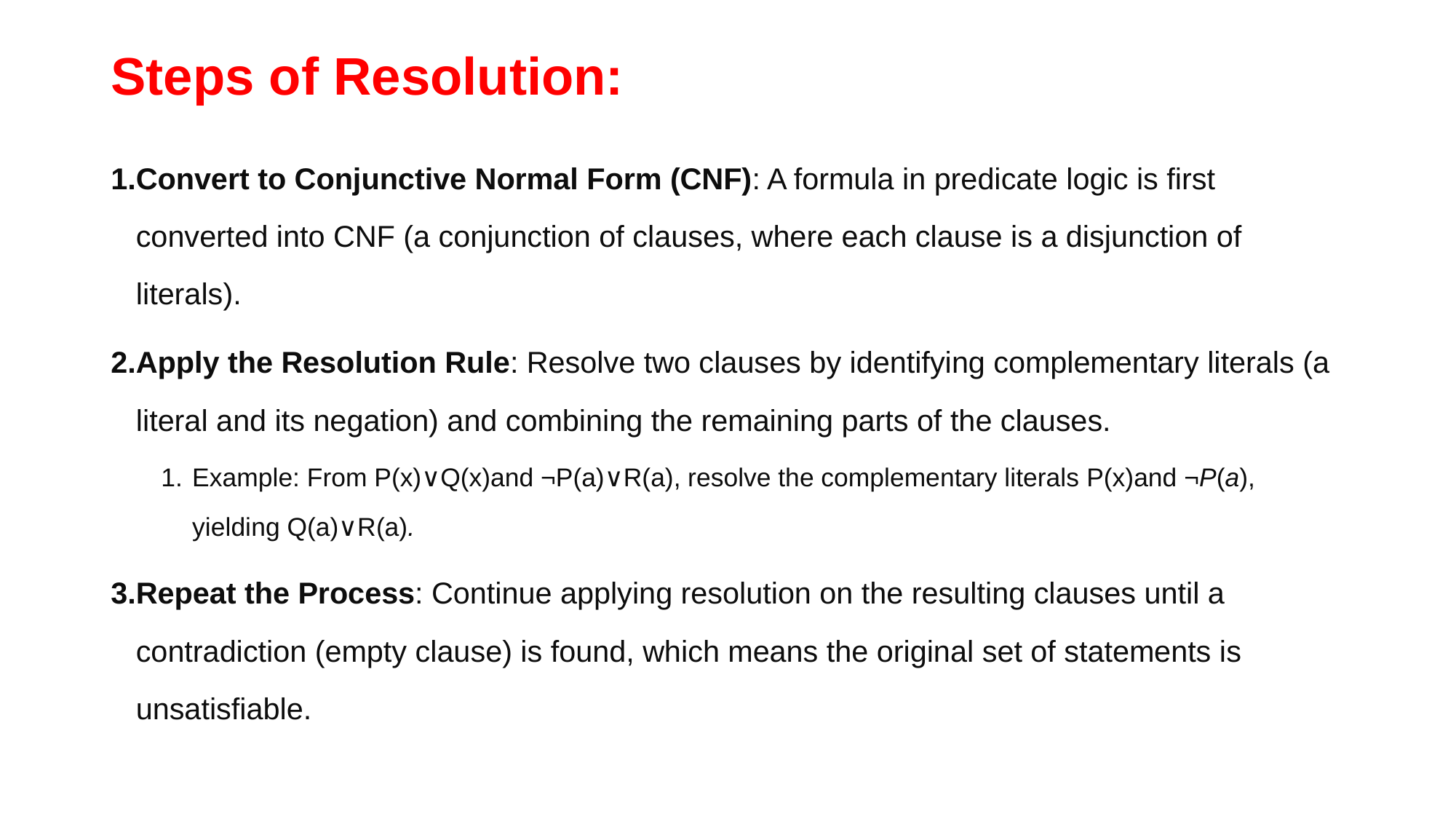

# Steps of Resolution:
Convert to Conjunctive Normal Form (CNF): A formula in predicate logic is first converted into CNF (a conjunction of clauses, where each clause is a disjunction of literals).
Apply the Resolution Rule: Resolve two clauses by identifying complementary literals (a literal and its negation) and combining the remaining parts of the clauses.
Example: From P(x)∨Q(x)and ¬P(a)∨R(a), resolve the complementary literals P(x)and ¬P(a), yielding Q(a)∨R(a).
Repeat the Process: Continue applying resolution on the resulting clauses until a contradiction (empty clause) is found, which means the original set of statements is unsatisfiable.